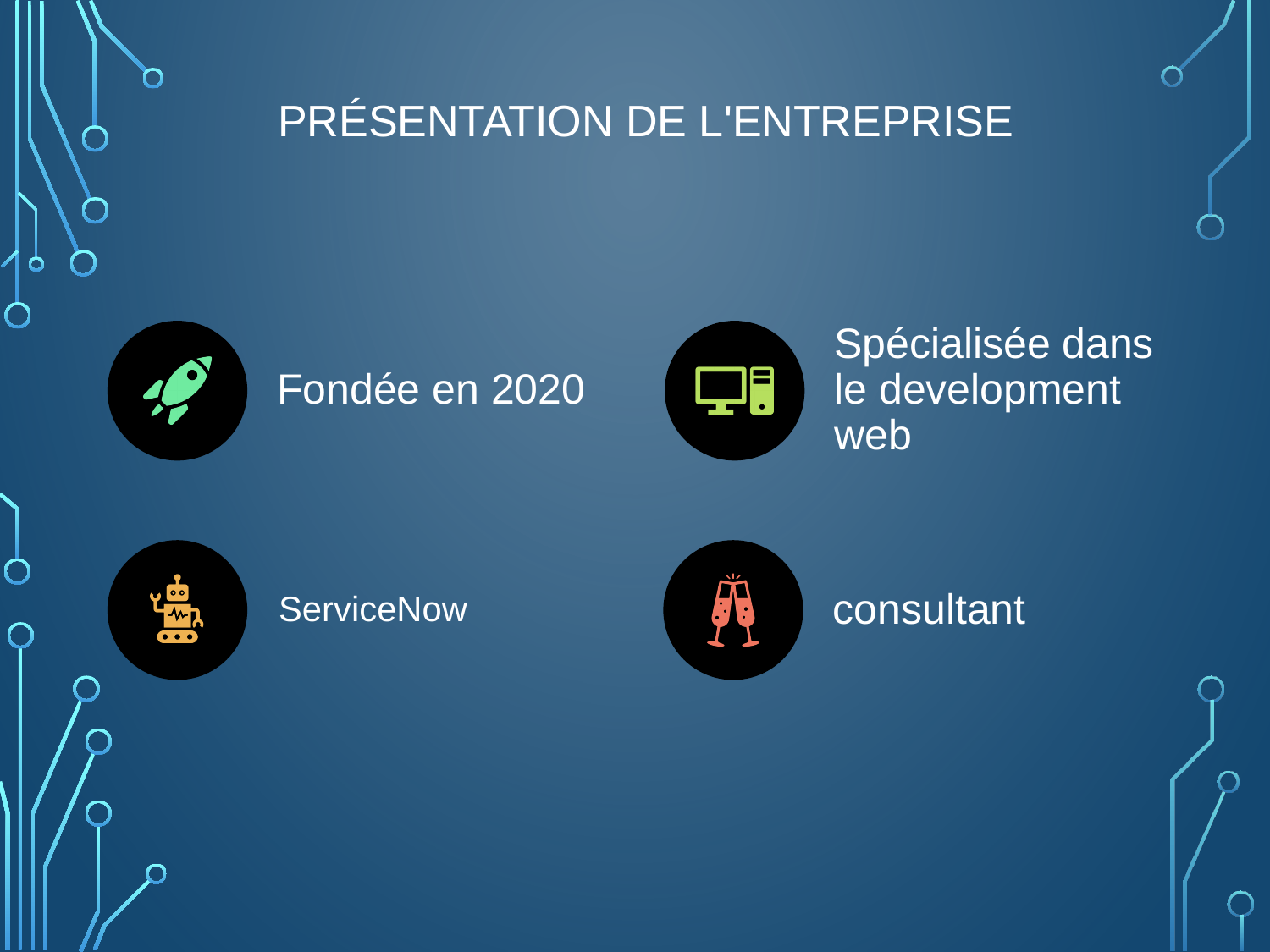

# Présentation de l'entreprise
Fondée en 2020
Spécialisée dans le development web
ServiceNow
consultant